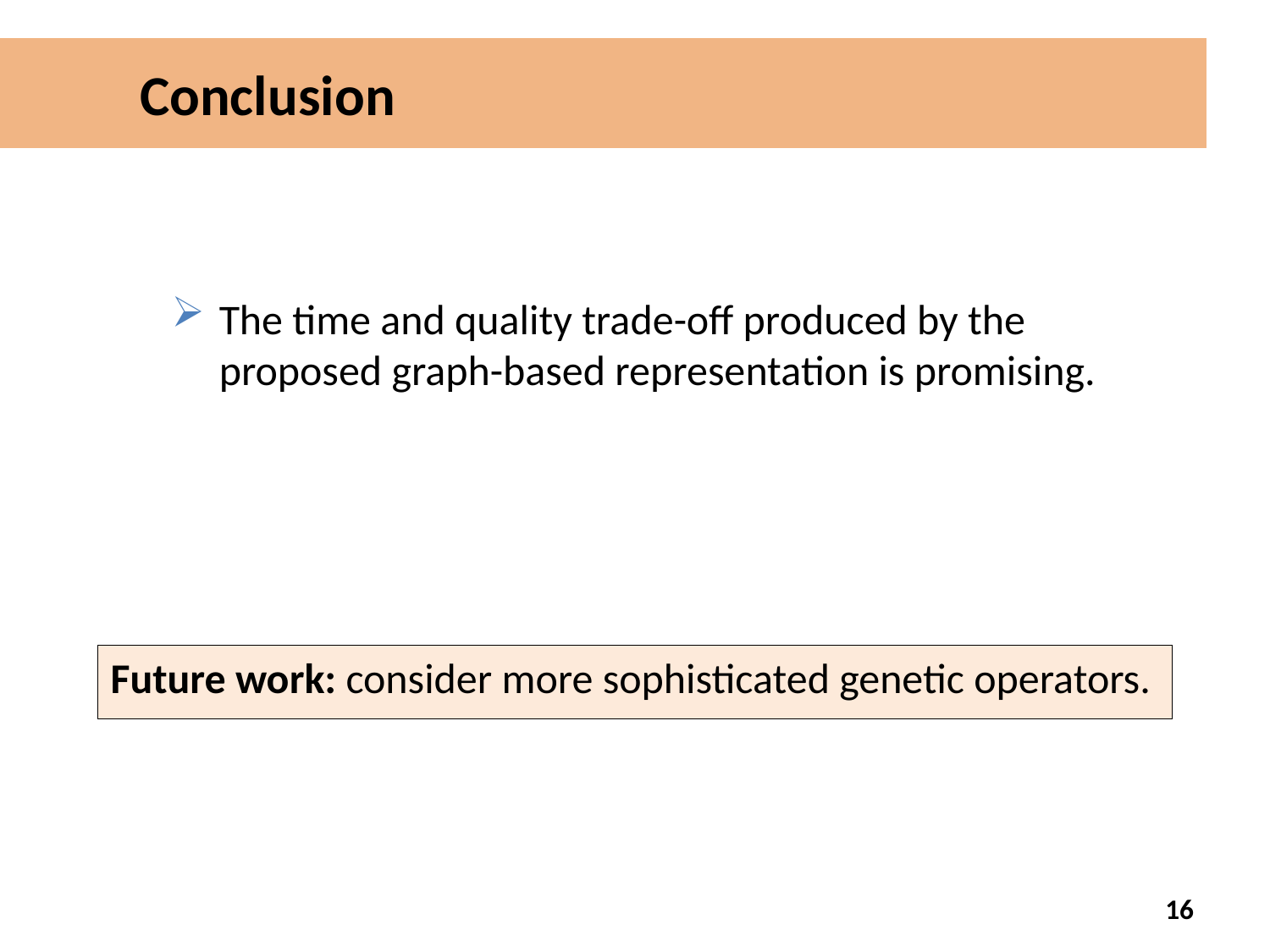

# Conclusion
The time and quality trade-off produced by the proposed graph-based representation is promising.
Future work: consider more sophisticated genetic operators.
16